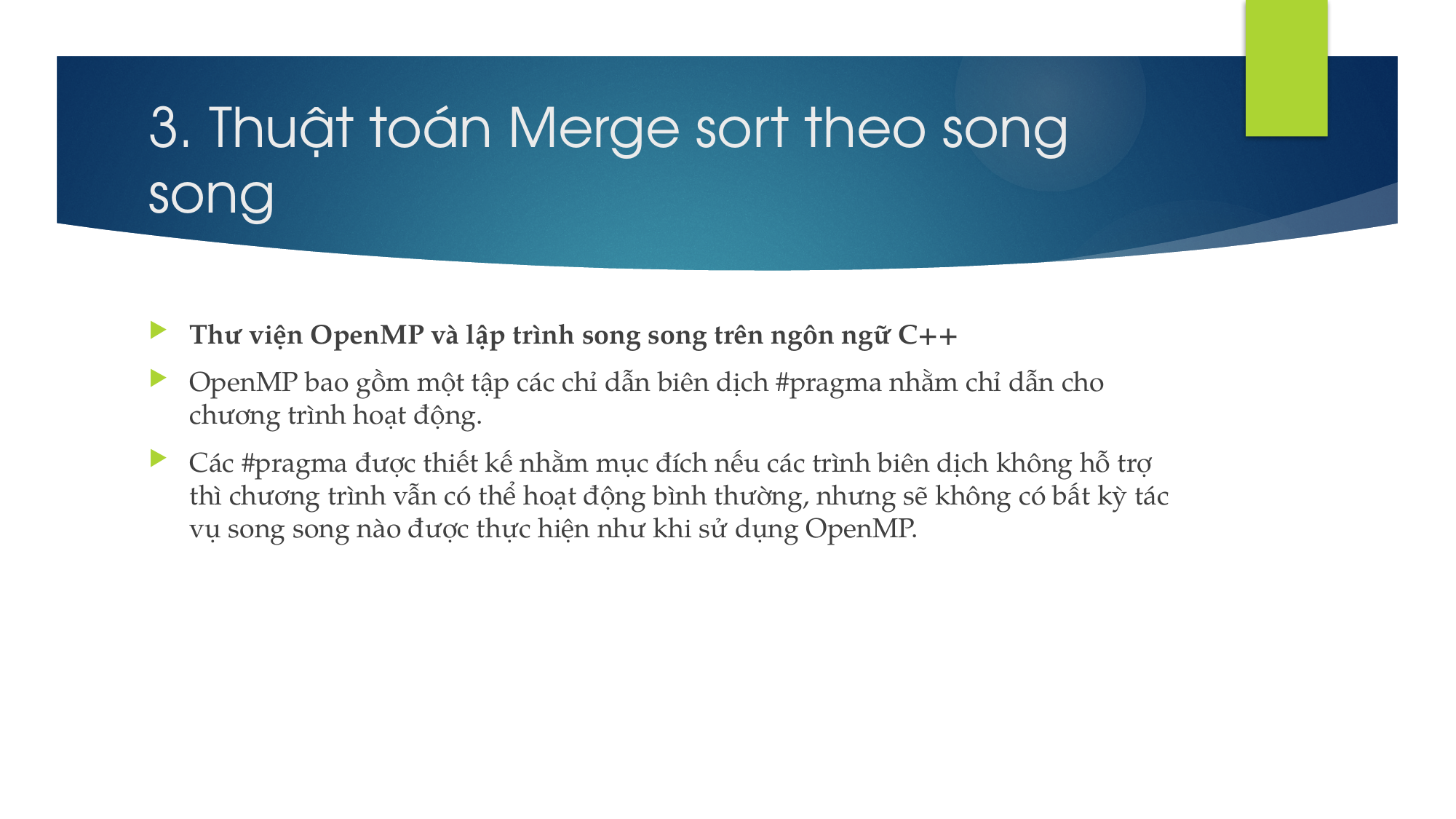

# 3. Thuật toán Merge sort theo song song
Thư viện OpenMP và lập trình song song trên ngôn ngữ C++
OpenMP bao gồm một tập các chỉ dẫn biên dịch #pragma nhằm chỉ dẫn cho chương trình hoạt động.
Các #pragma được thiết kế nhằm mục đích nếu các trình biên dịch không hỗ trợ thì chương trình vẫn có thể hoạt động bình thường, nhưng sẽ không có bất kỳ tác vụ song song nào được thực hiện như khi sử dụng OpenMP.